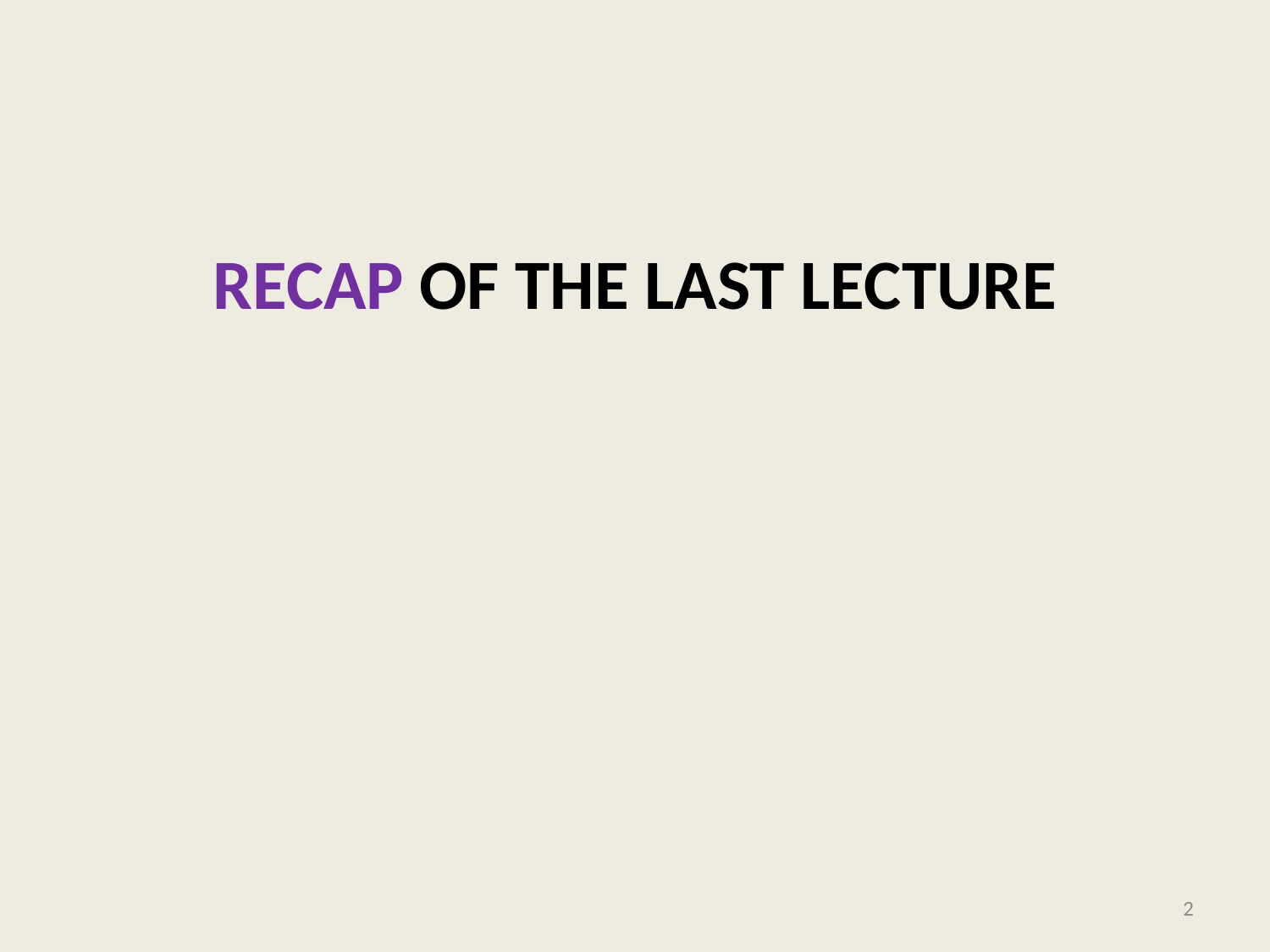

# RECAP OF the Last Lecture

2